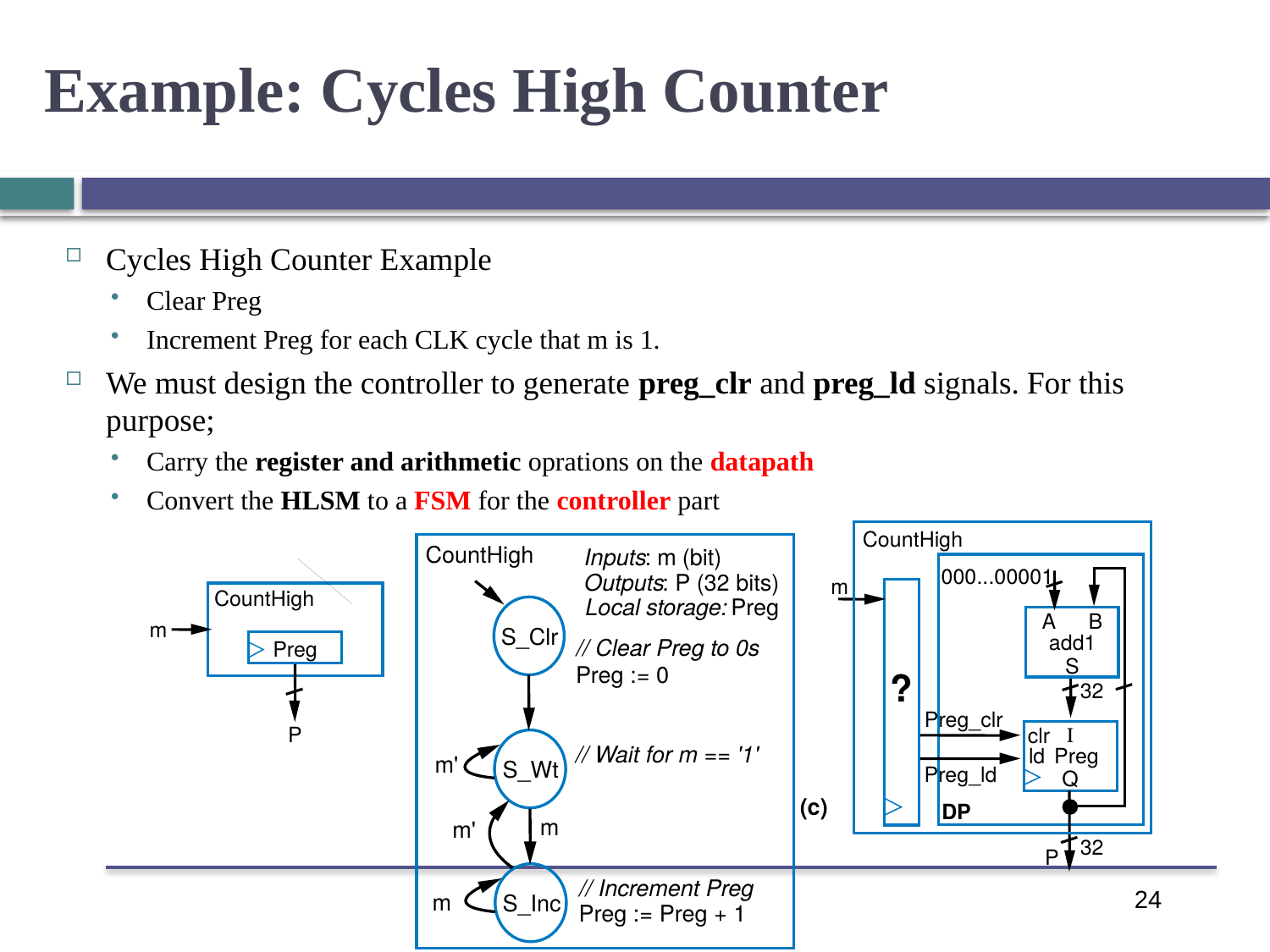

Example: Cycles High Counter
Cycles High Counter Example
Clear Preg
Increment Preg for each CLK cycle that m is 1.
We must design the controller to generate preg_clr and preg_ld signals. For this purpose;
Carry the register and arithmetic oprations on the datapath
Convert the HLSM to a FSM for the controller part

CountHigh

000...00001

m

A
B
add1
S
?

32

Preg_clr

I
clr

ld
Preg

Preg_ld
Q

(c)

DP

32

P

CountHigh
Inputs
:
m
(bit)
Outputs
:
P (32 bits)

Local storage:
 Preg

S_Clr
// Clear Preg to 0s
Preg := 0

// Wait for m == '1'

m'

S_Wt

m

m'

// Increment Preg

m
S_Inc
Preg := Preg + 1

CountHigh
m

Preg

P